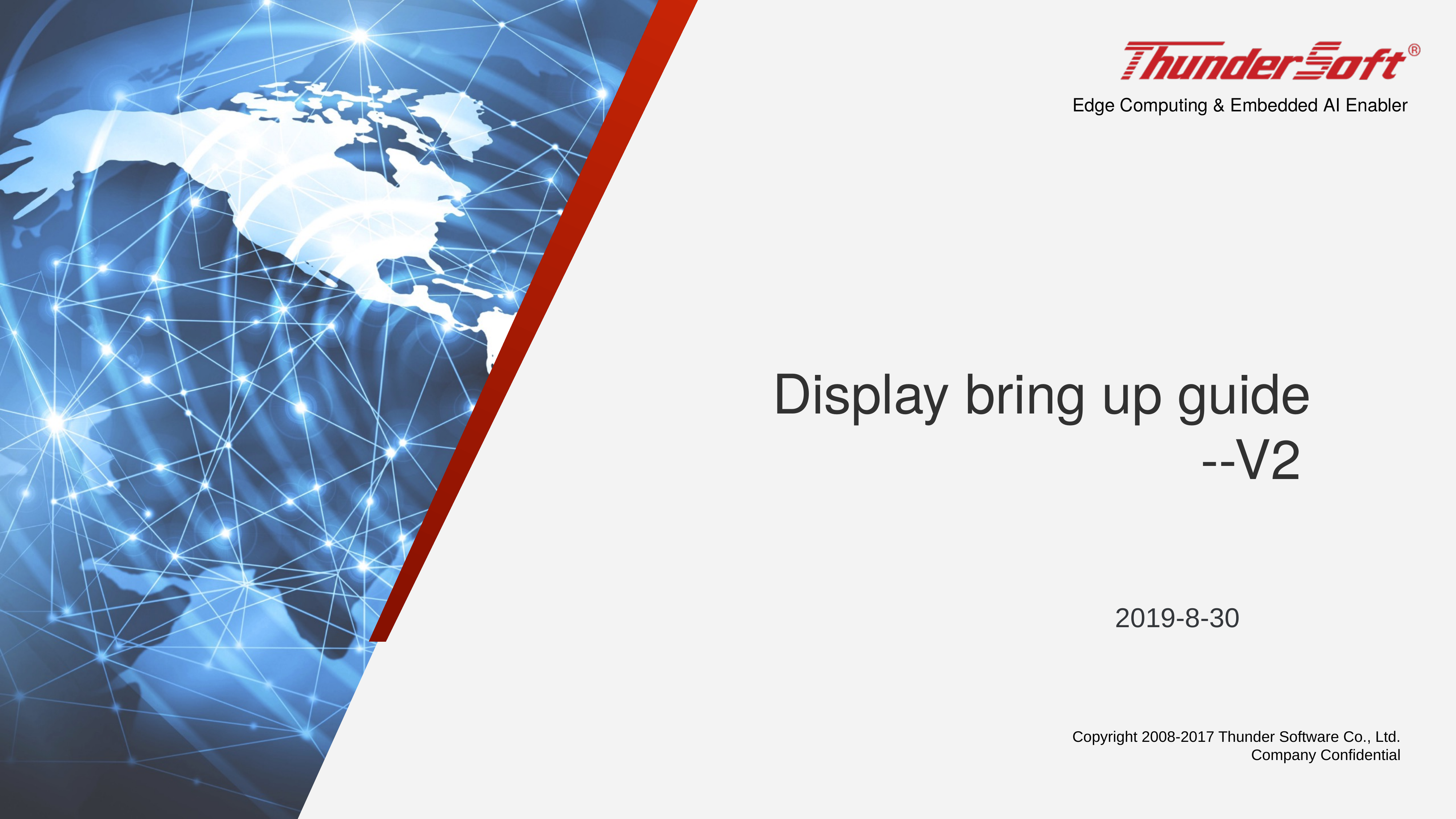

Edge Computing & Embedded AI Enabler
Display bring up guide
--V2

2019-8-30